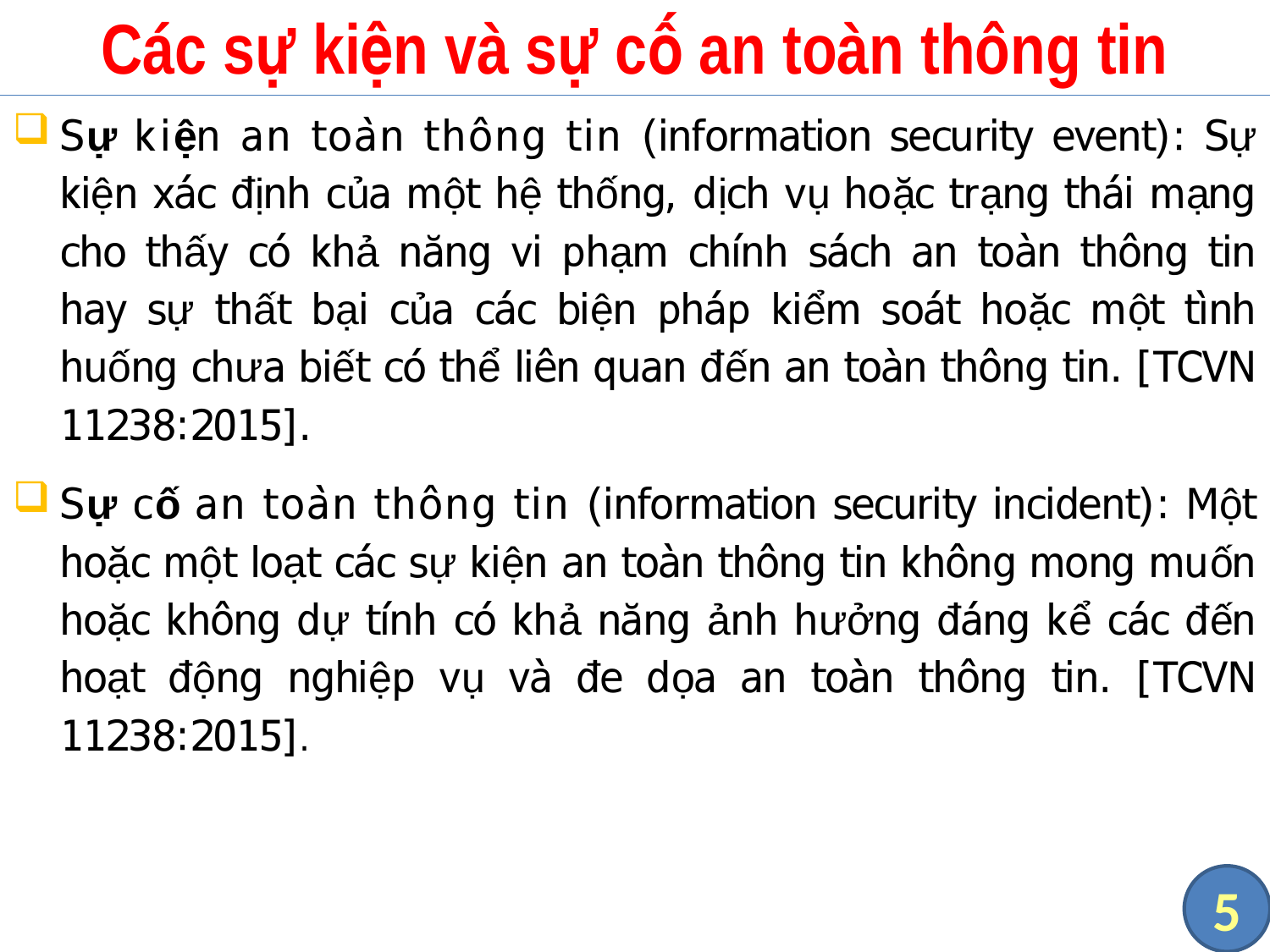

# Các sự kiện và sự cố an toàn thông tin
Sự kiện an toàn thông tin (information security event): Sự kiện xác định của một hệ thống, dịch vụ hoặc trạng thái mạng cho thấy có khả năng vi phạm chính sách an toàn thông tin hay sự thất bại của các biện pháp kiểm soát hoặc một tình huống chưa biết có thể liên quan đến an toàn thông tin. [TCVN 11238:2015].
Sự cố an toàn thông tin (information security incident): Một hoặc một loạt các sự kiện an toàn thông tin không mong muốn hoặc không dự tính có khả năng ảnh hưởng đáng kể các đến hoạt động nghiệp vụ và đe dọa an toàn thông tin. [TCVN 11238:2015].
5